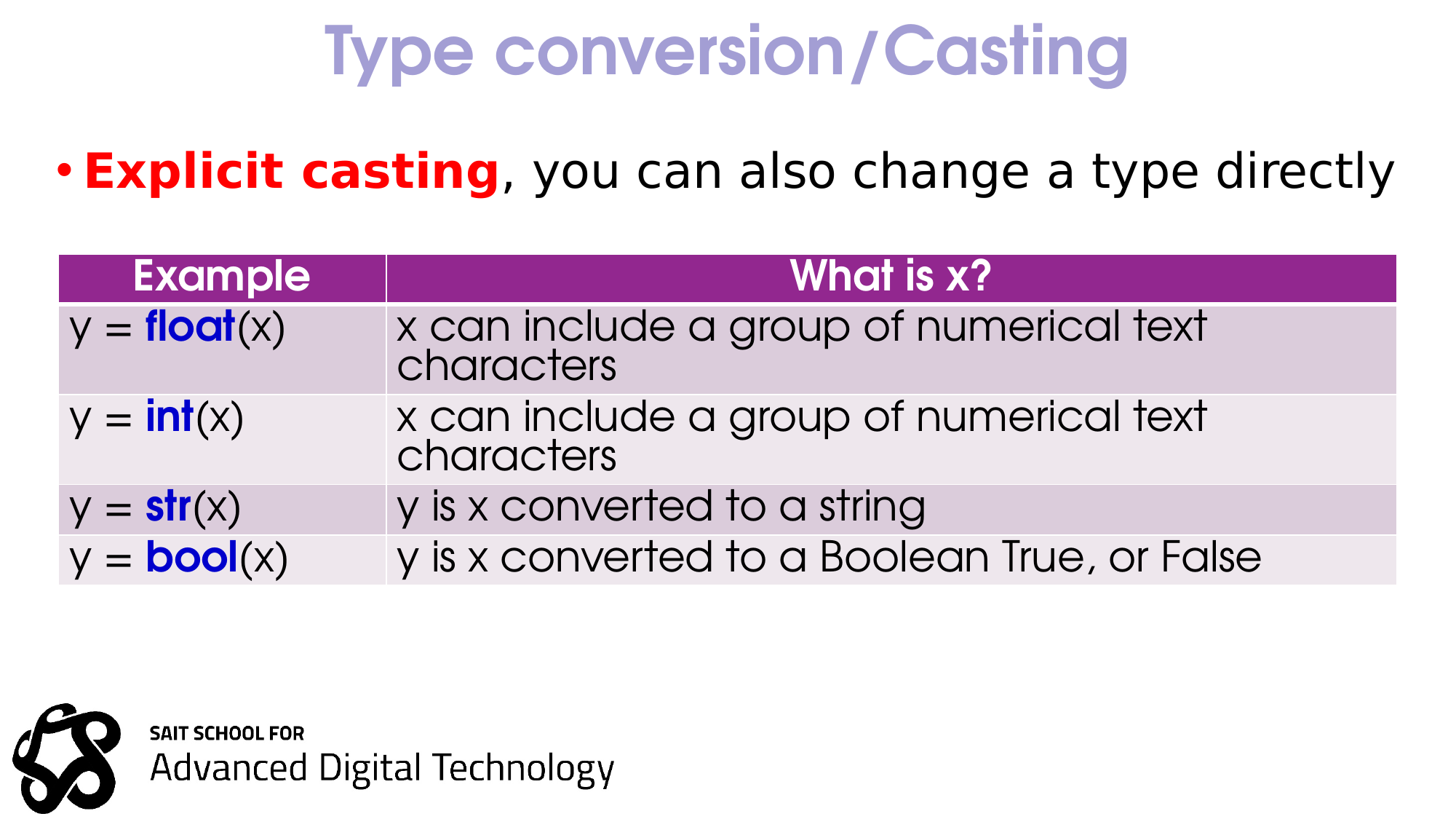

# Type conversion/Casting
Explicit casting, you can also change a type directly

| Example | What is x? |
| --- | --- |
| y = float(x) | x can include a group of numerical text characters |
| y = int(x) | x can include a group of numerical text characters |
| y = str(x) | y is x converted to a string |
| y = bool(x) | y is x converted to a Boolean True, or False |